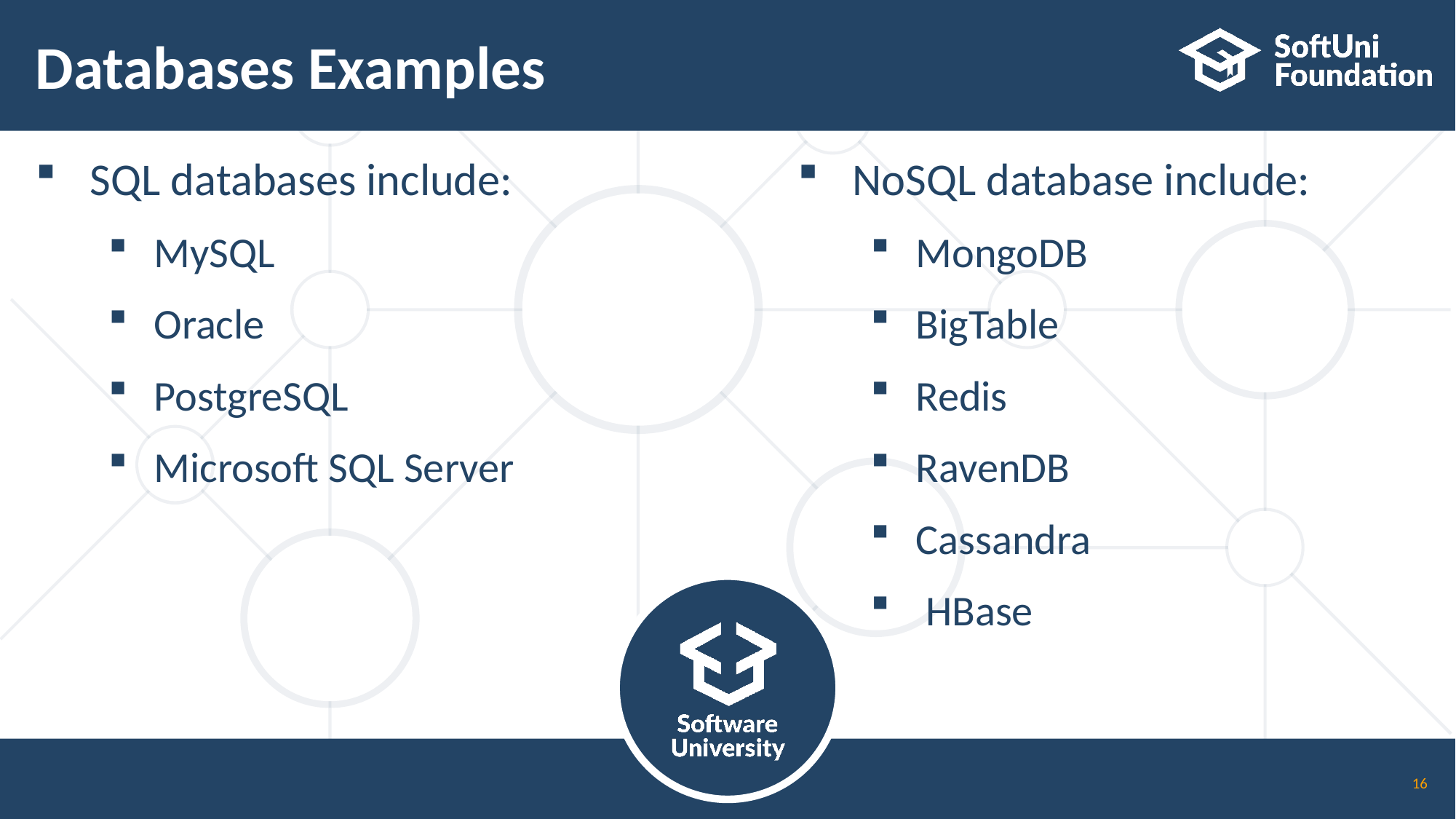

# Databases Examples
SQL databases include:
MySQL
Oracle
PostgreSQL
Microsoft SQL Server
NoSQL database include:
MongoDB
BigTable
Redis
RavenDB
Cassandra
 HBase
16